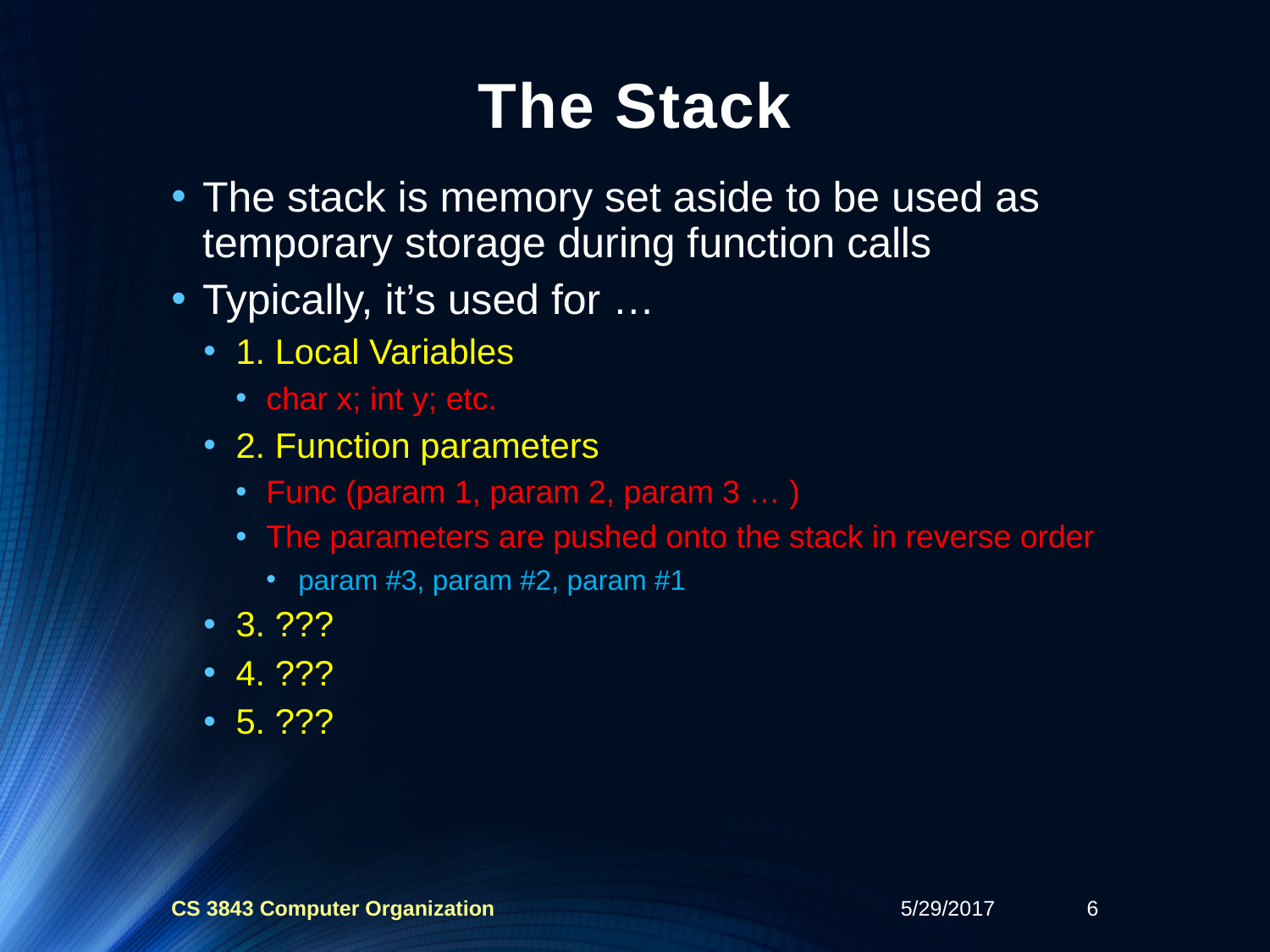

# The Stack
The stack is memory set aside to be used as temporary storage during function calls
Typically, it’s used for …
1. Local Variables
char x; int y; etc.
2. Function parameters
Func (param 1, param 2, param 3 … )
The parameters are pushed onto the stack in reverse order
 param #3, param #2, param #1
3. ???
4. ???
5. ???
CS 3843 Computer Organization
5/29/2017
6